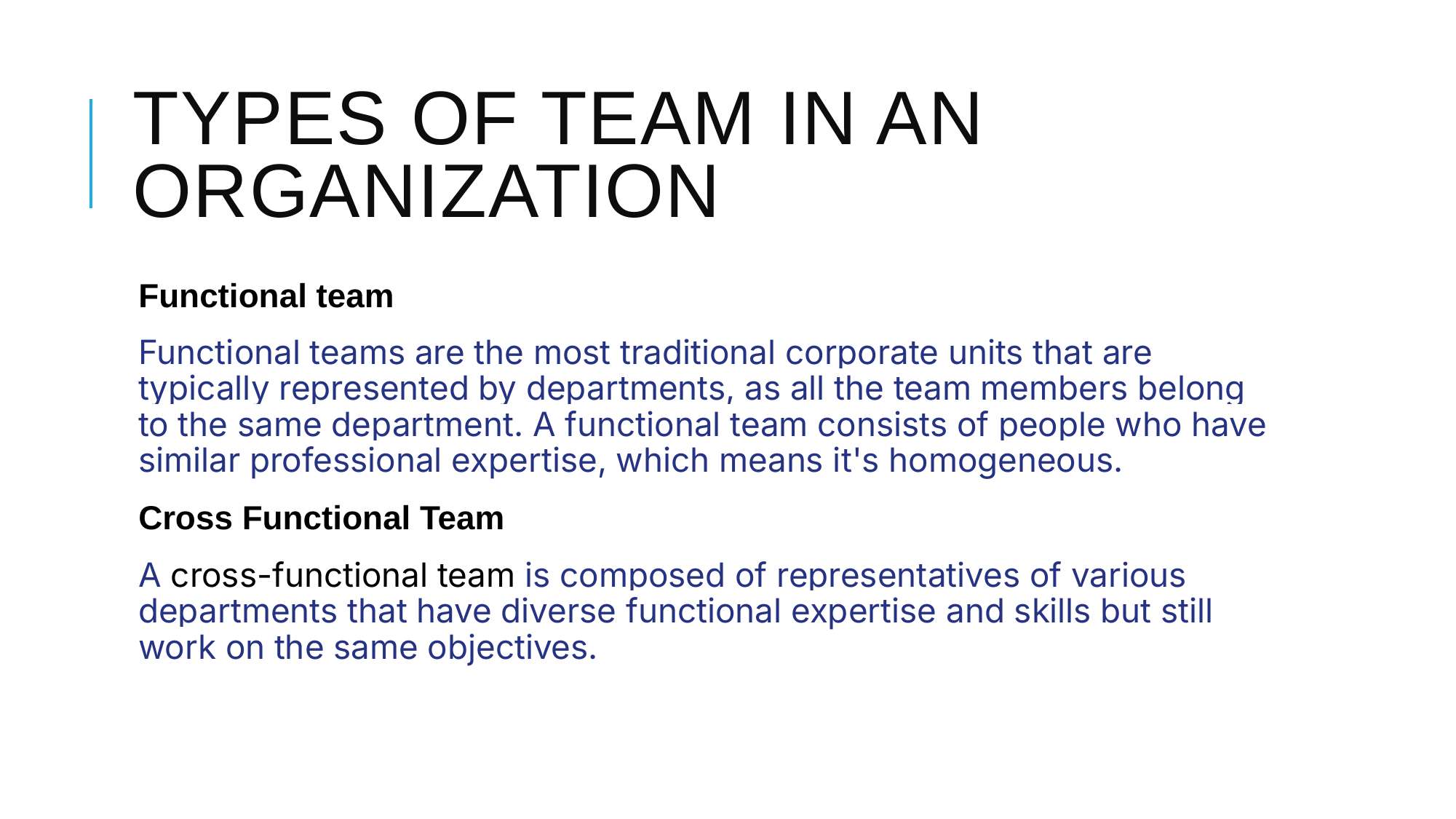

# Types of Team in an organization
Functional team
Functional teams are the most traditional corporate units that are typically represented by departments, as all the team members belong to the same department. A functional team consists of people who have similar professional expertise, which means it's homogeneous.
Cross Functional Team
A cross-functional team is composed of representatives of various departments that have diverse functional expertise and skills but still work on the same objectives.